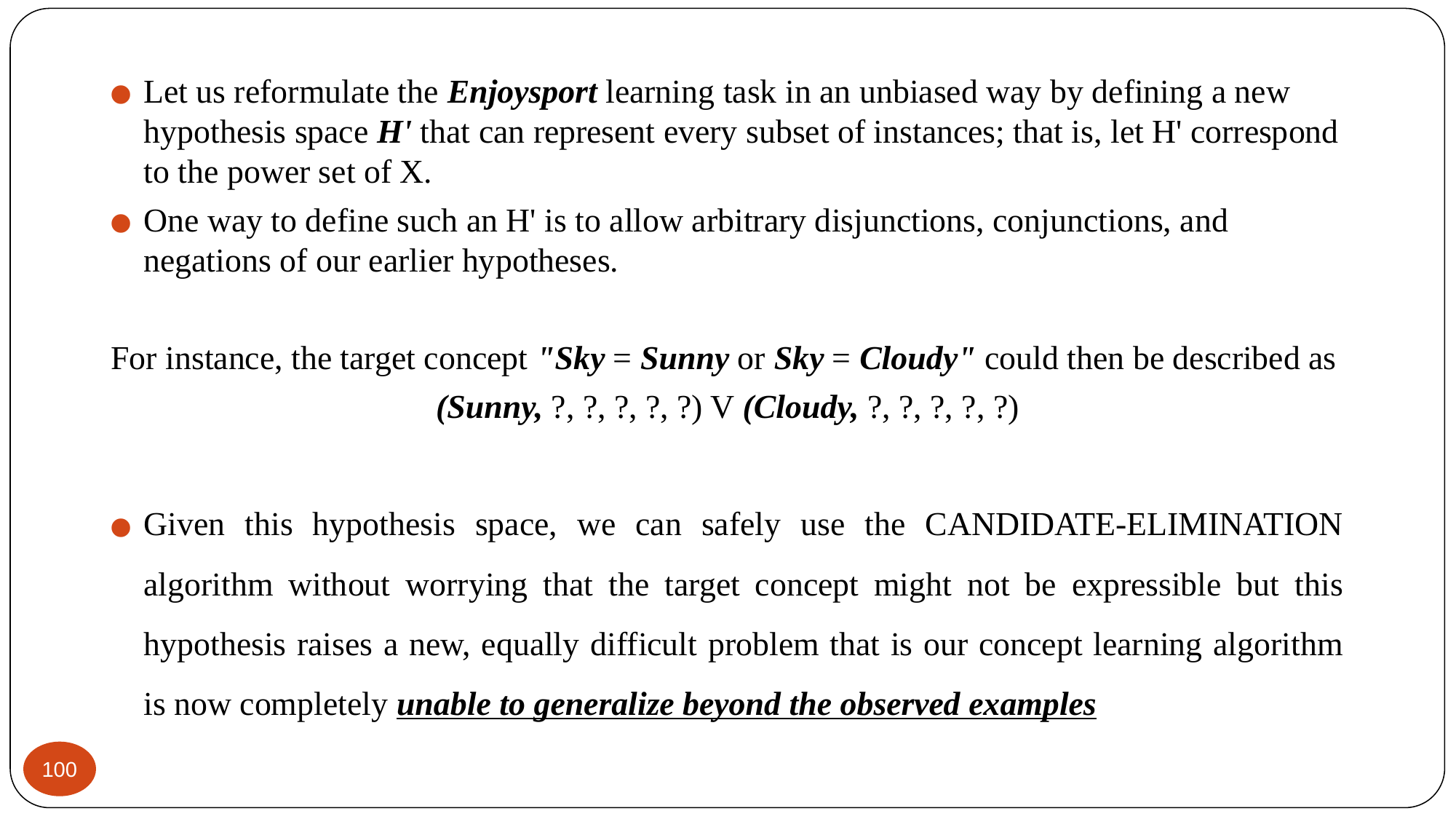

Let us reformulate the Enjoysport learning task in an unbiased way by defining a new hypothesis space H' that can represent every subset of instances; that is, let H' correspond to the power set of X.
One way to define such an H' is to allow arbitrary disjunctions, conjunctions, and negations of our earlier hypotheses.

For instance, the target concept "Sky = Sunny or Sky = Cloudy" could then be described as
(Sunny, ?, ?, ?, ?, ?) V (Cloudy, ?, ?, ?, ?, ?)

Given this hypothesis space, we can safely use the CANDIDATE-ELIMINATION algorithm without worrying that the target concept might not be expressible but this hypothesis raises a new, equally difficult problem that is our concept learning algorithm is now completely unable to generalize beyond the observed examples
100